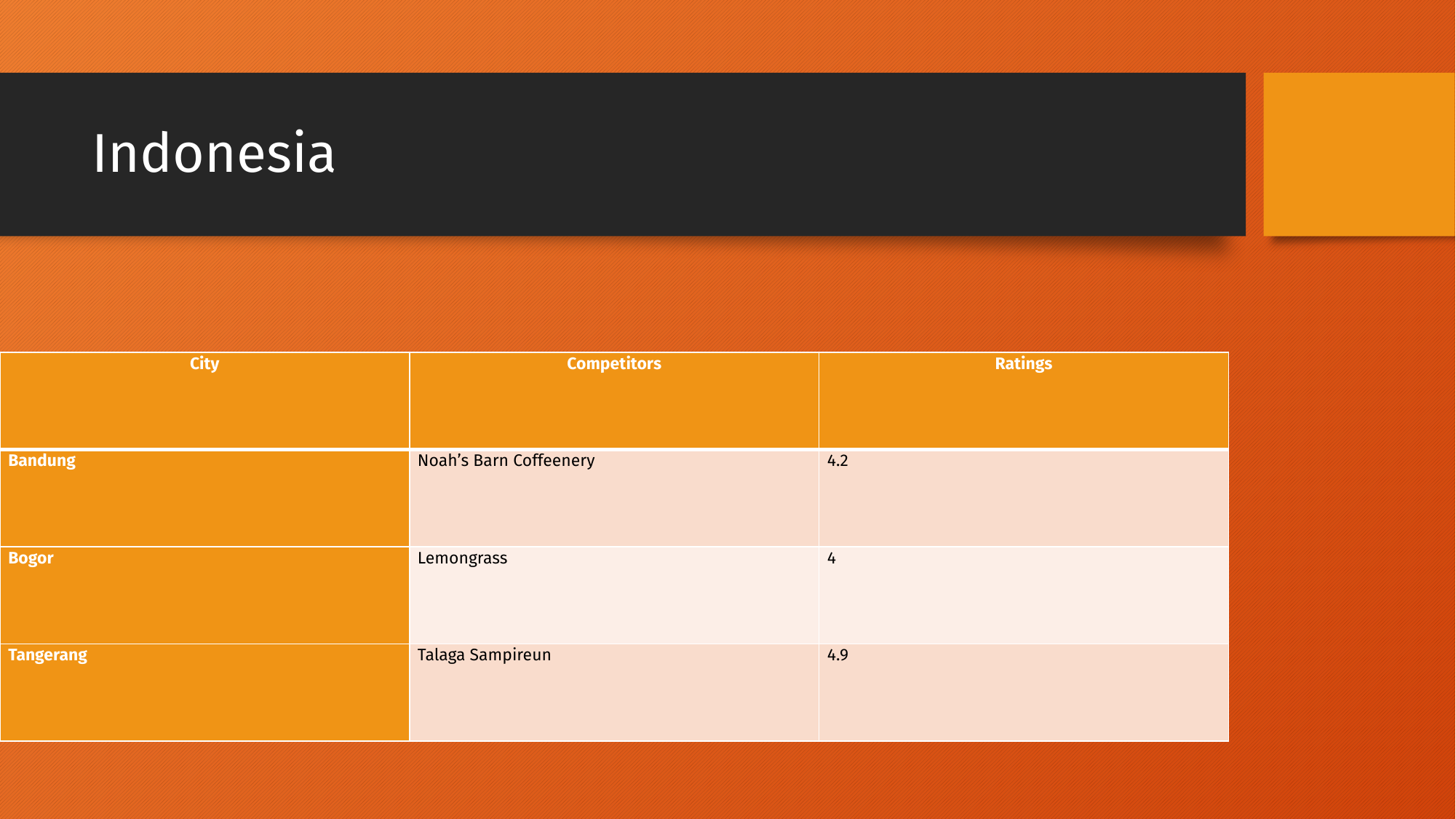

# Indonesia
| City | Competitors | Ratings |
| --- | --- | --- |
| Bandung | Noah’s Barn Coffeenery | 4.2 |
| Bogor | Lemongrass | 4 |
| Tangerang | Talaga Sampireun | 4.9 |